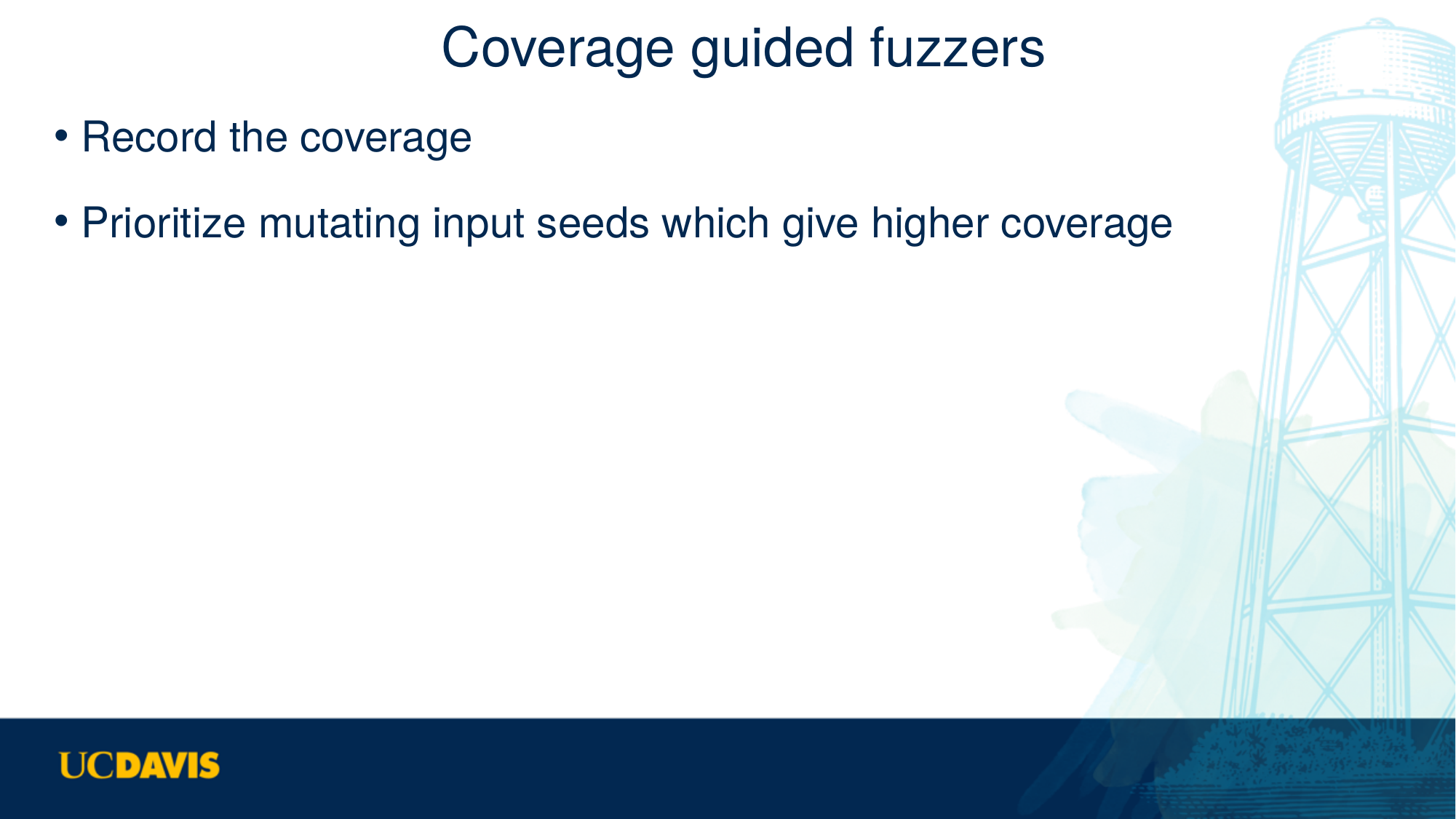

# Coverage guided fuzzers
Record the coverage
Prioritize mutating input seeds which give higher coverage